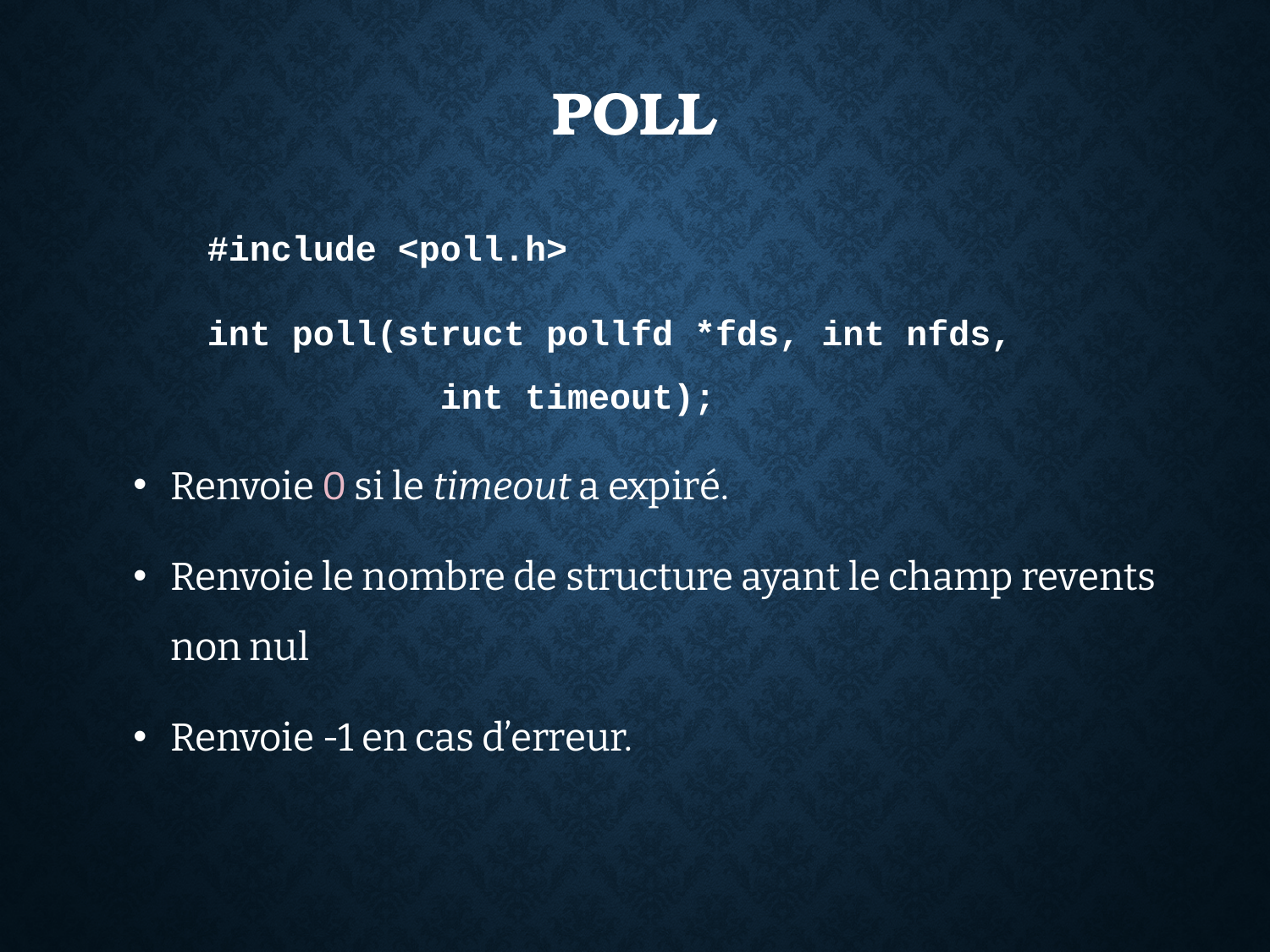

# POLL
#include <poll.h>
int poll(struct pollfd *fds, int nfds,
           int timeout);
Renvoie 0 si le timeout a expiré.
Renvoie le nombre de structure ayant le champ revents non nul
Renvoie -1 en cas d’erreur.